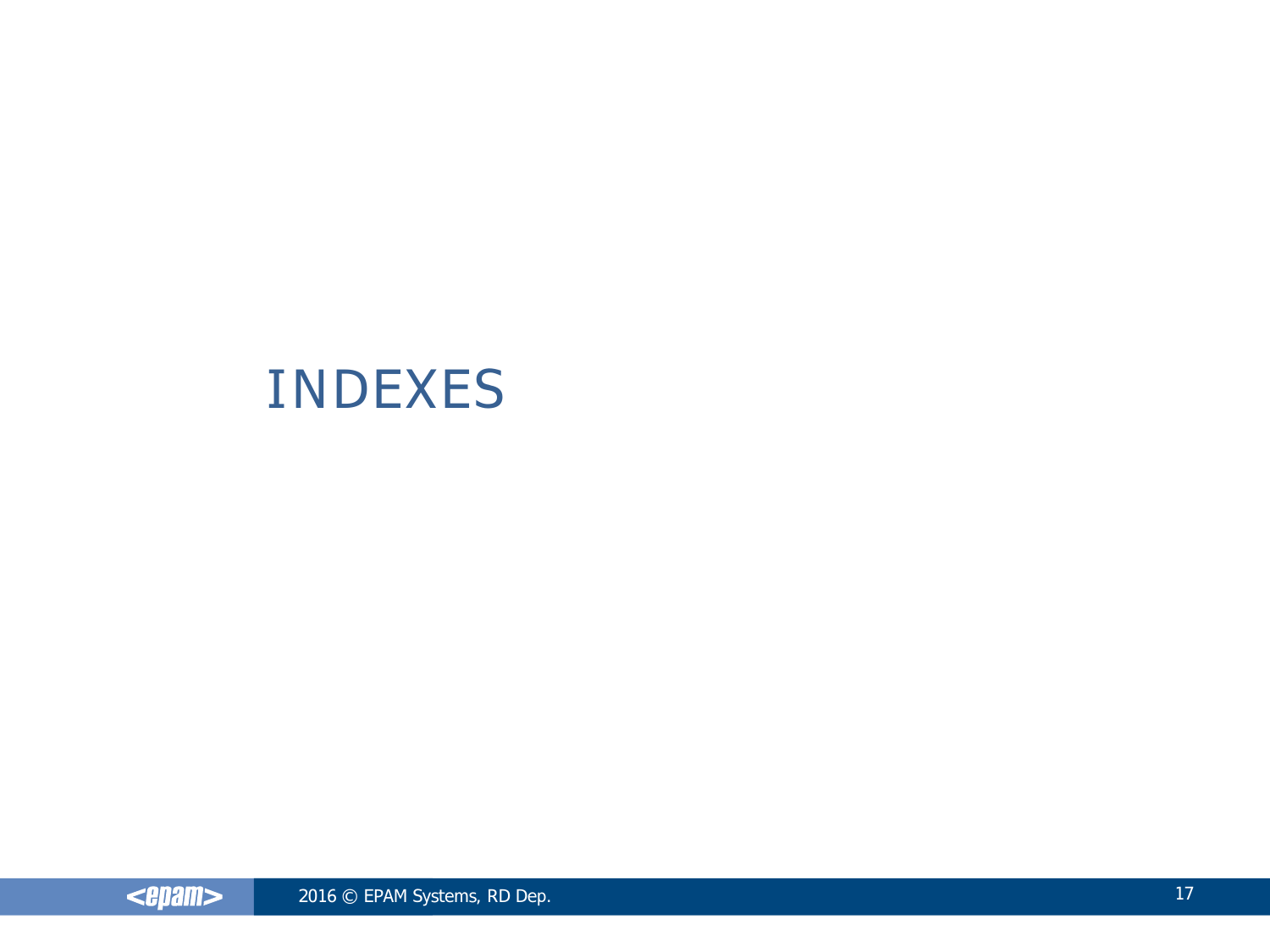

# indexes
17
2016 © EPAM Systems, RD Dep.